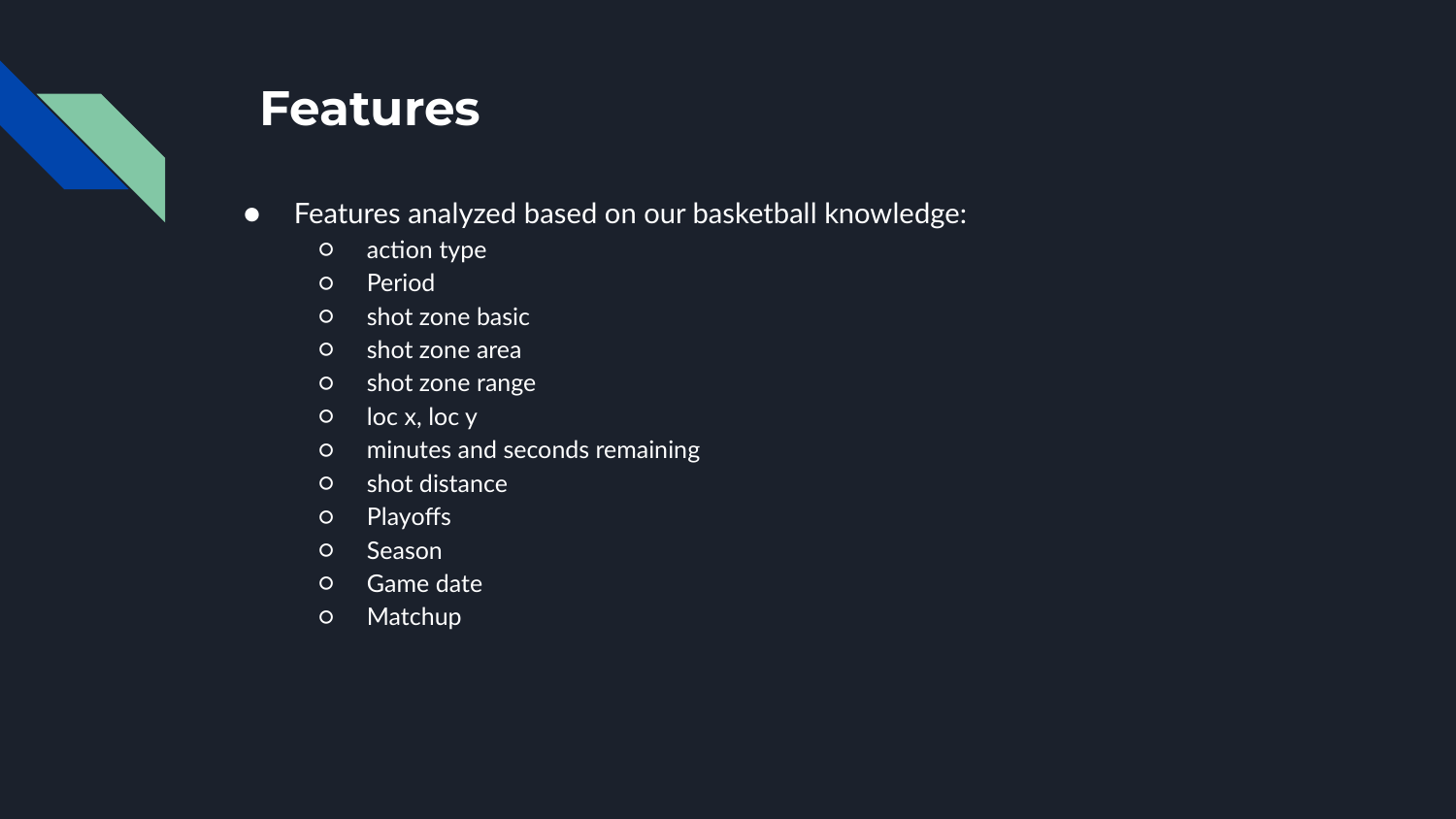

# Features
Features analyzed based on our basketball knowledge:
action type
Period
shot zone basic
shot zone area
shot zone range
loc x, loc y
minutes and seconds remaining
shot distance
Playoffs
Season
Game date
Matchup